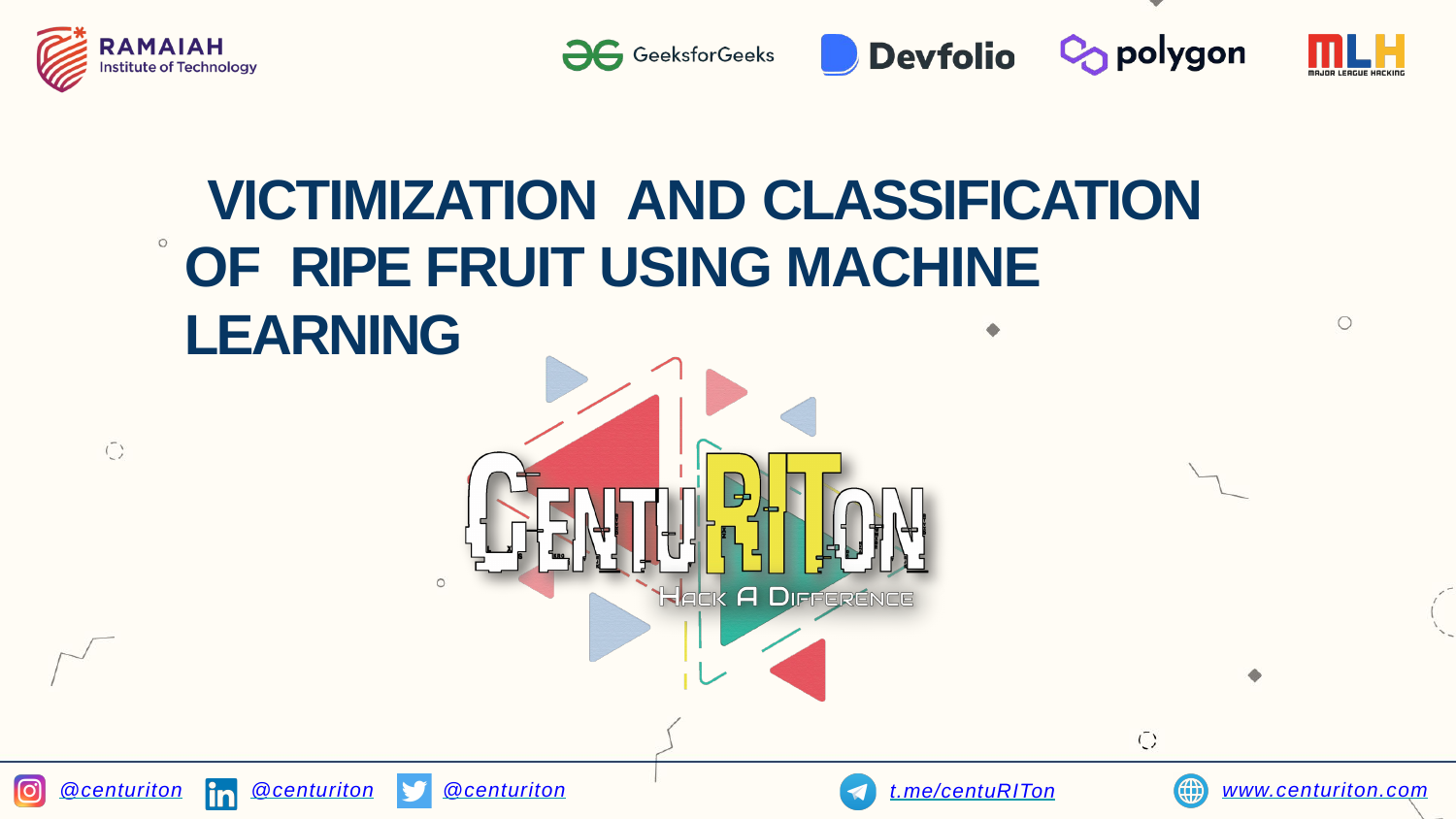

# VICTIMIZATION  AND CLASSIFICATION OF  RIPE FRUIT USING MACHINE LEARNING

@centuriton
@centuriton
www.centuriton.com
@centuriton

t.me/centuRITon